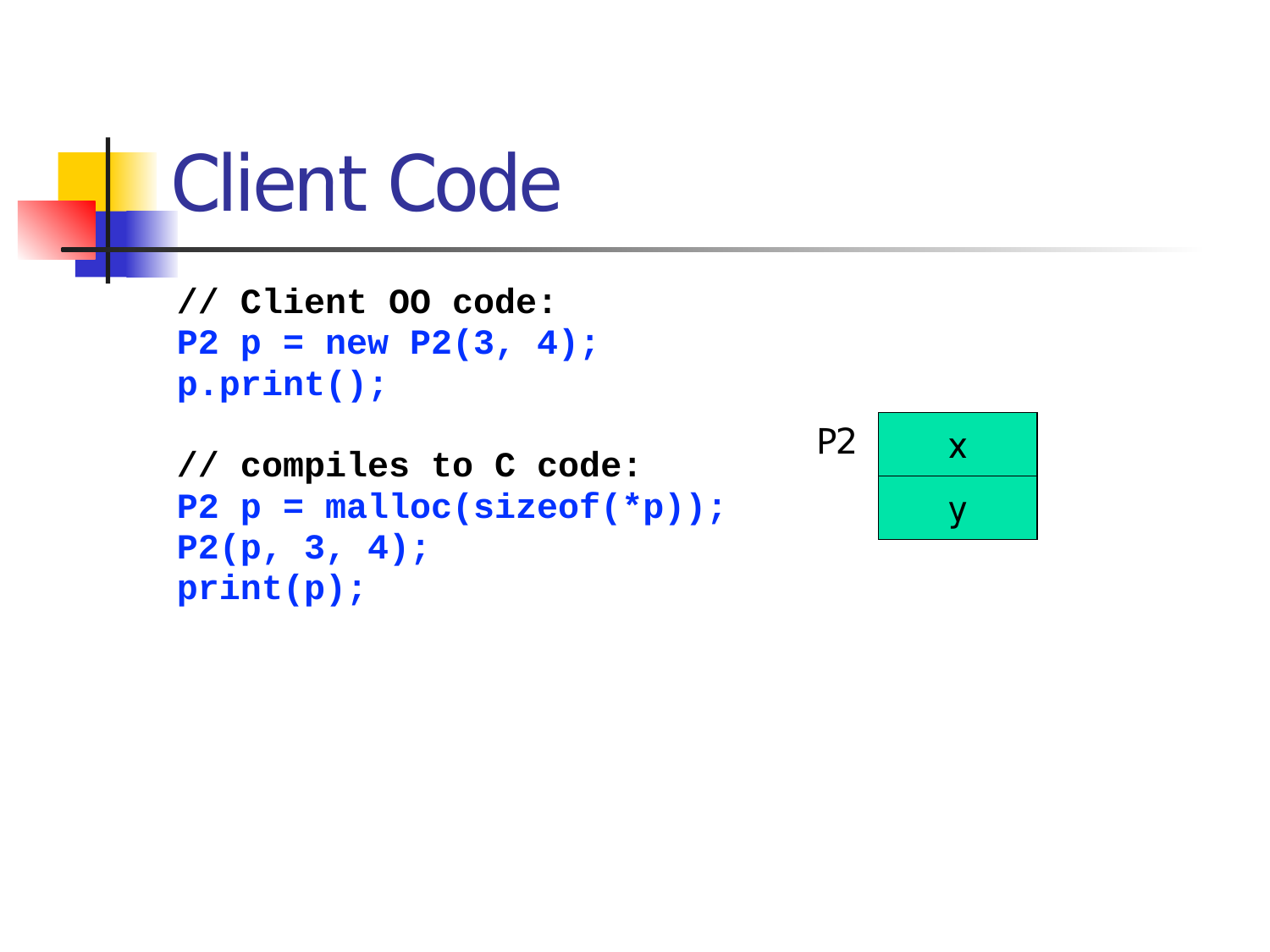

# Client Code
// Client OO code:
P2 p = new P2(3, 4);
p.print();

// compiles to C code:
P2 p = malloc(sizeof(*p));
P2(p, 3, 4);
print(p);
P2
x
y